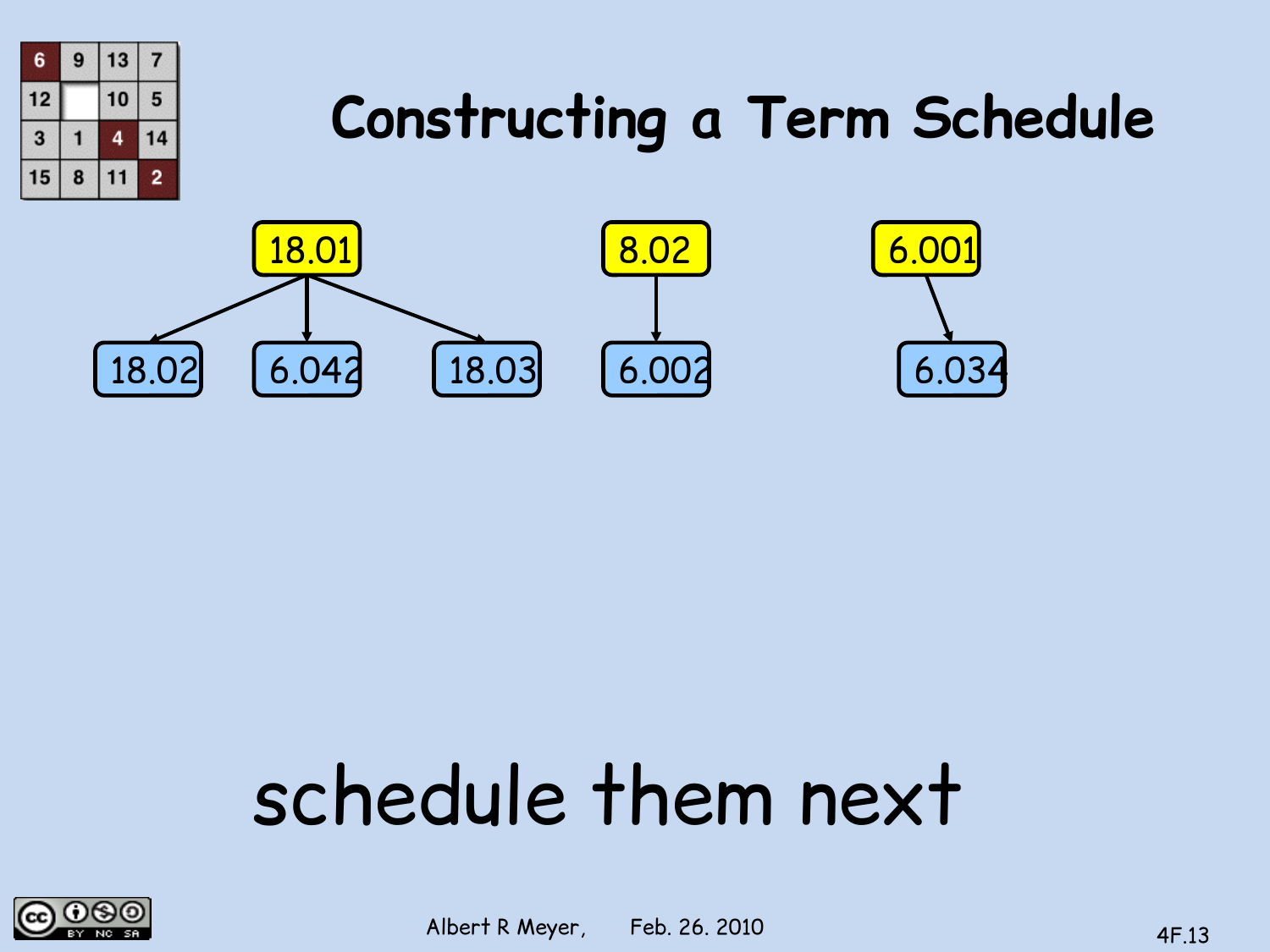

# Constructing a Term Schedule
18.01
8.02
6.001
18.02
6.042
18.03
6.002
6.034
schedule them next
4F.13